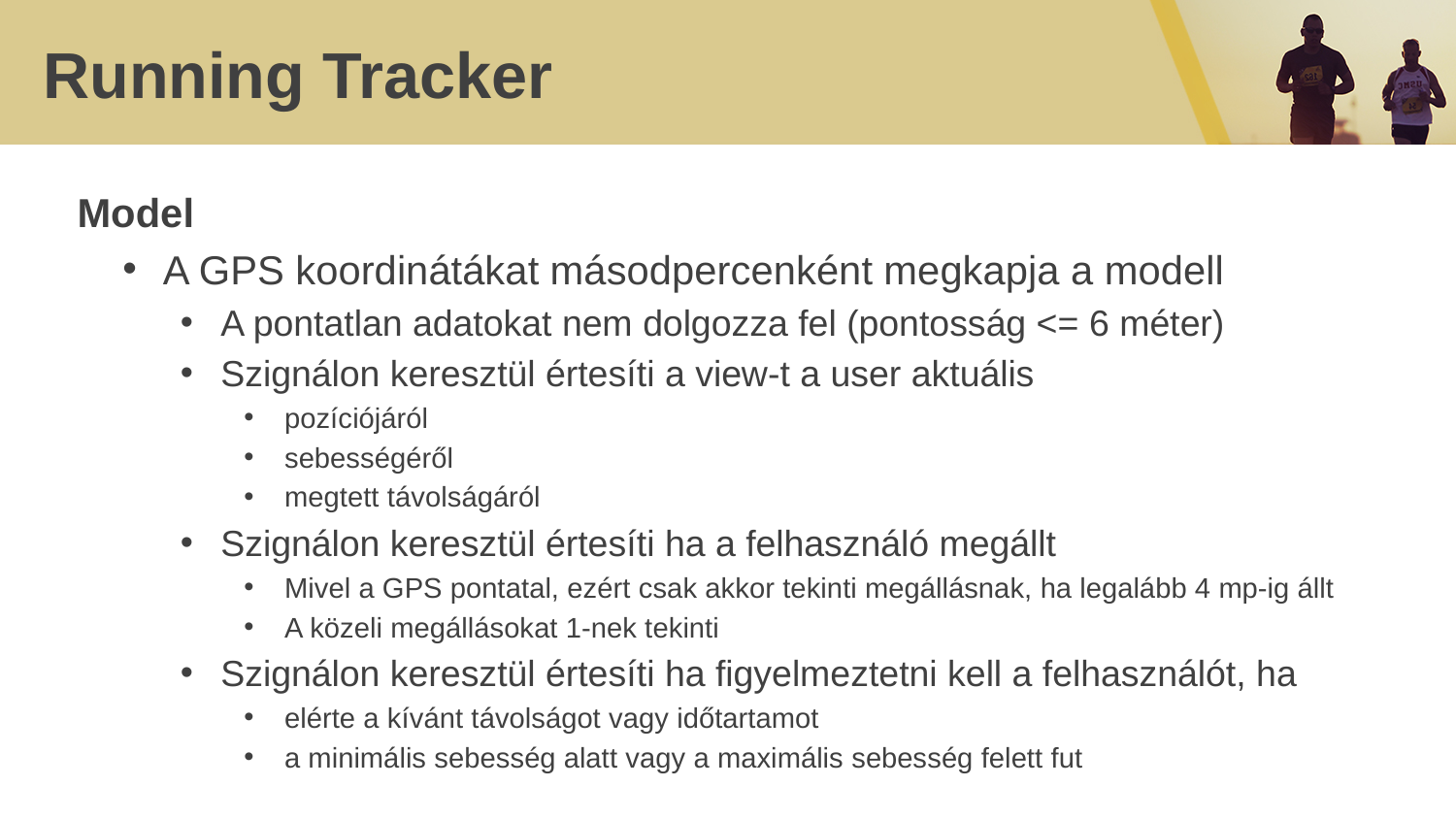

# Running Tracker
Model
A GPS koordinátákat másodpercenként megkapja a modell
A pontatlan adatokat nem dolgozza fel (pontosság <= 6 méter)
Szignálon keresztül értesíti a view-t a user aktuális
pozíciójáról
sebességéről
megtett távolságáról
Szignálon keresztül értesíti ha a felhasználó megállt
Mivel a GPS pontatal, ezért csak akkor tekinti megállásnak, ha legalább 4 mp-ig állt
A közeli megállásokat 1-nek tekinti
Szignálon keresztül értesíti ha figyelmeztetni kell a felhasználót, ha
elérte a kívánt távolságot vagy időtartamot
a minimális sebesség alatt vagy a maximális sebesség felett fut